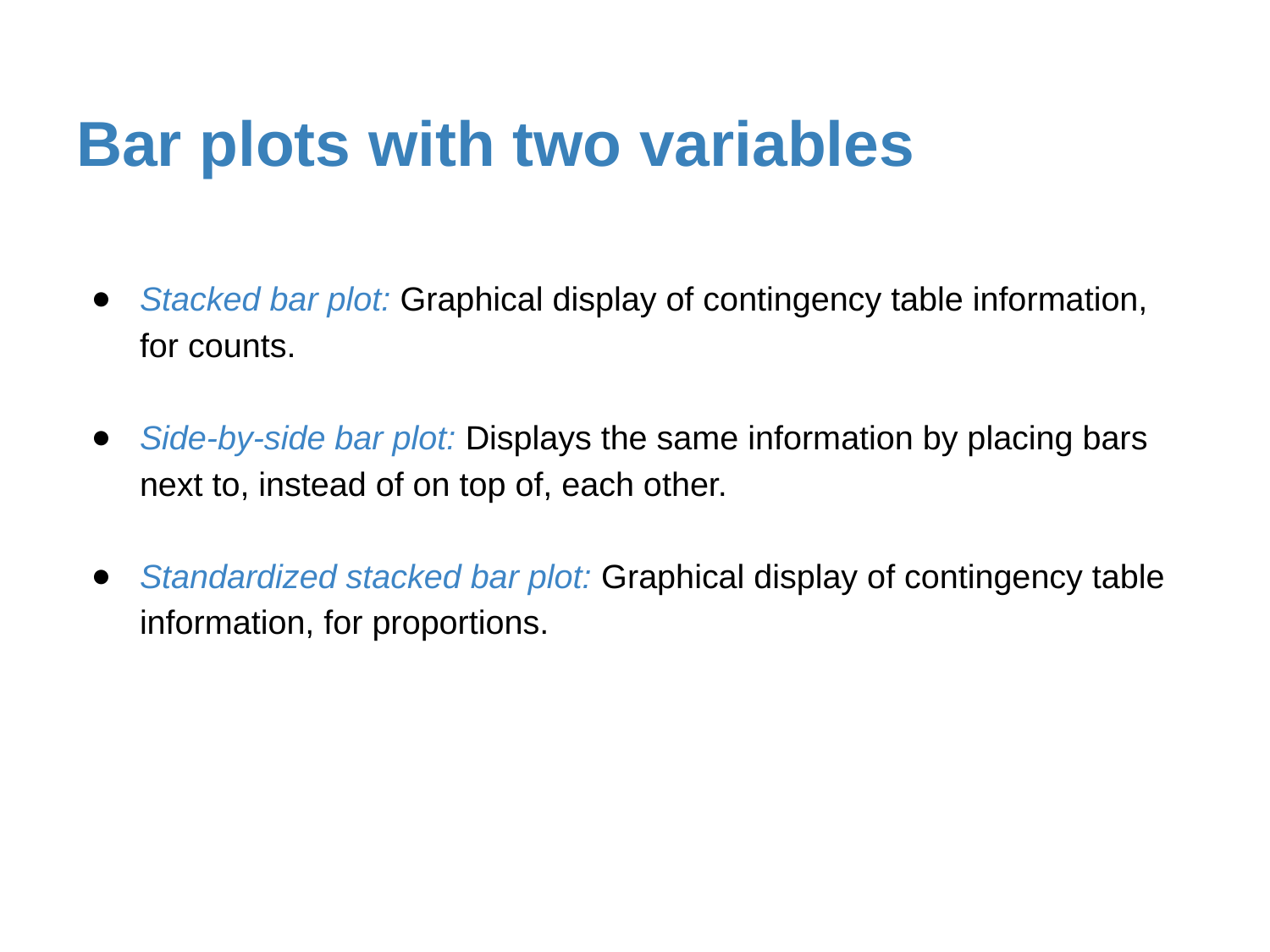

# Bar plots with two variables

Stacked bar plot: Graphical display of contingency table information, for counts.
Side-by-side bar plot: Displays the same information by placing bars next to, instead of on top of, each other.
Standardized stacked bar plot: Graphical display of contingency table information, for proportions.